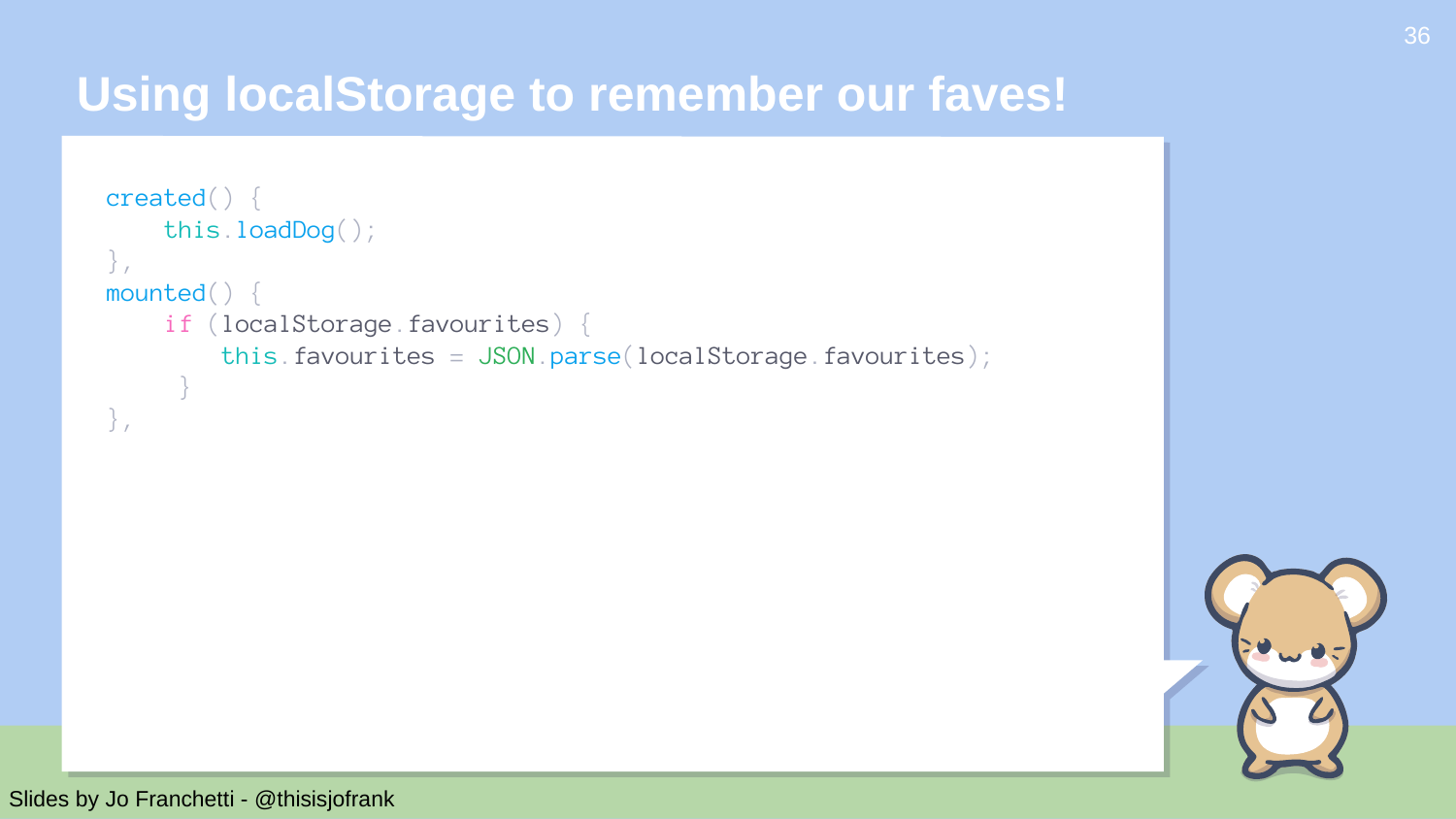

# Using localStorage to remember our faves!
36
created() {
    this.loadDog();
},
mounted() {
    if (localStorage.favourites) {
        this.favourites = JSON.parse(localStorage.favourites);
     }
},